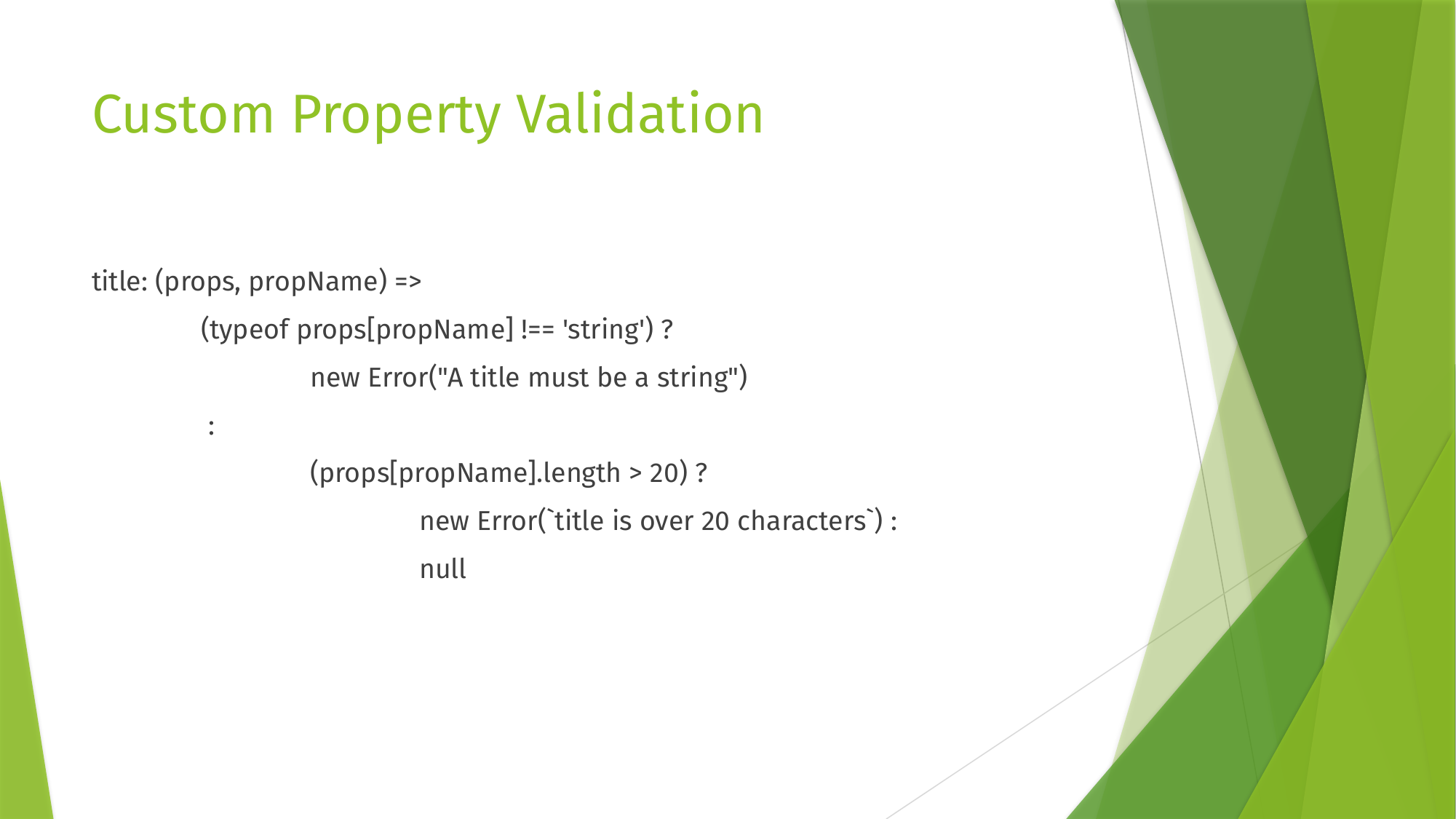

# Custom Property Validation
title: (props, propName) =>
	(typeof props[propName] !== 'string') ?
		new Error("A title must be a string")
	 :
		(props[propName].length > 20) ?
			new Error(`title is over 20 characters`) :
			null